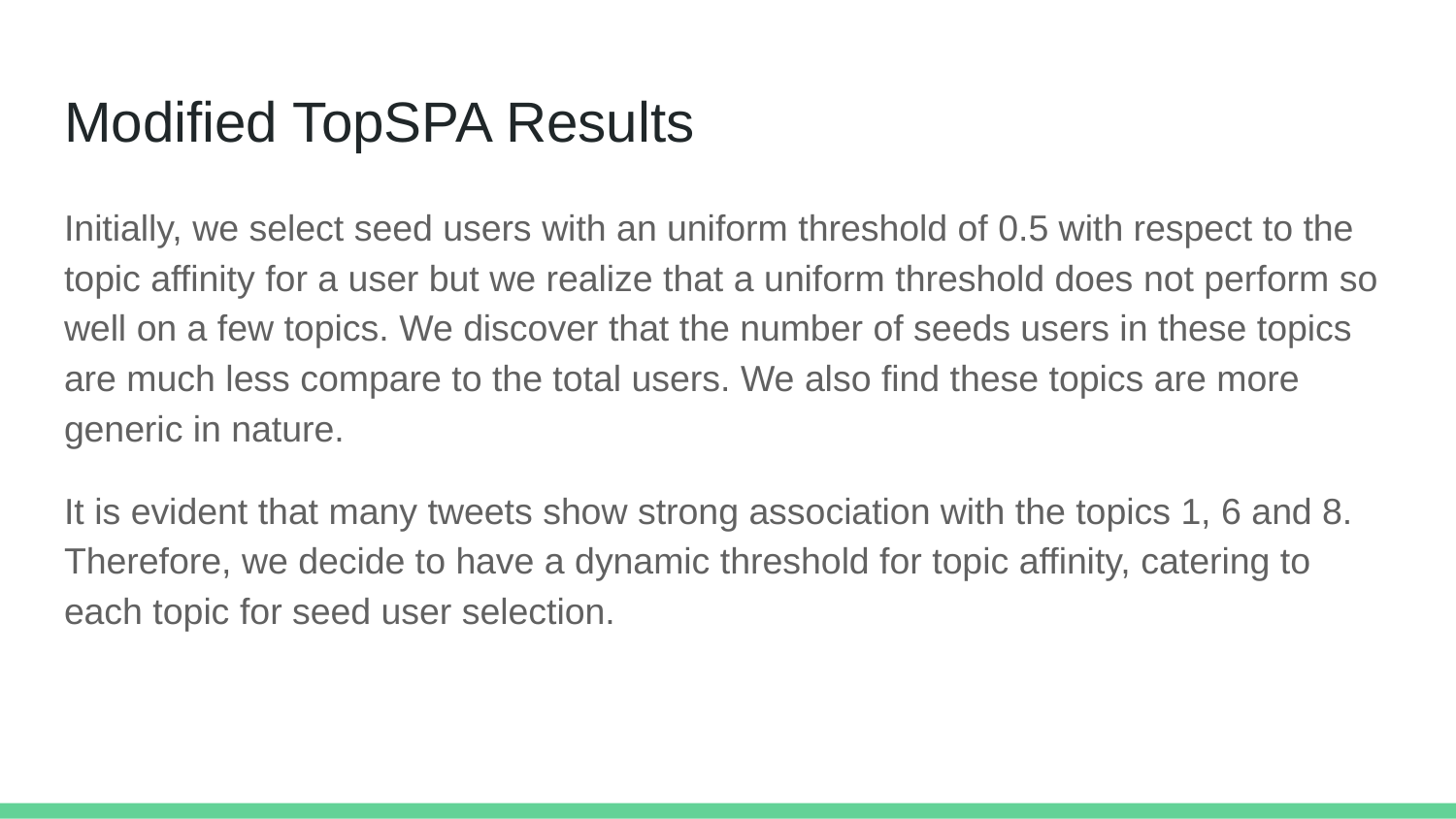

# Modified TopSPA Results
Initially, we select seed users with an uniform threshold of 0.5 with respect to the topic affinity for a user but we realize that a uniform threshold does not perform so well on a few topics. We discover that the number of seeds users in these topics are much less compare to the total users. We also find these topics are more generic in nature.
It is evident that many tweets show strong association with the topics 1, 6 and 8. Therefore, we decide to have a dynamic threshold for topic affinity, catering to each topic for seed user selection.